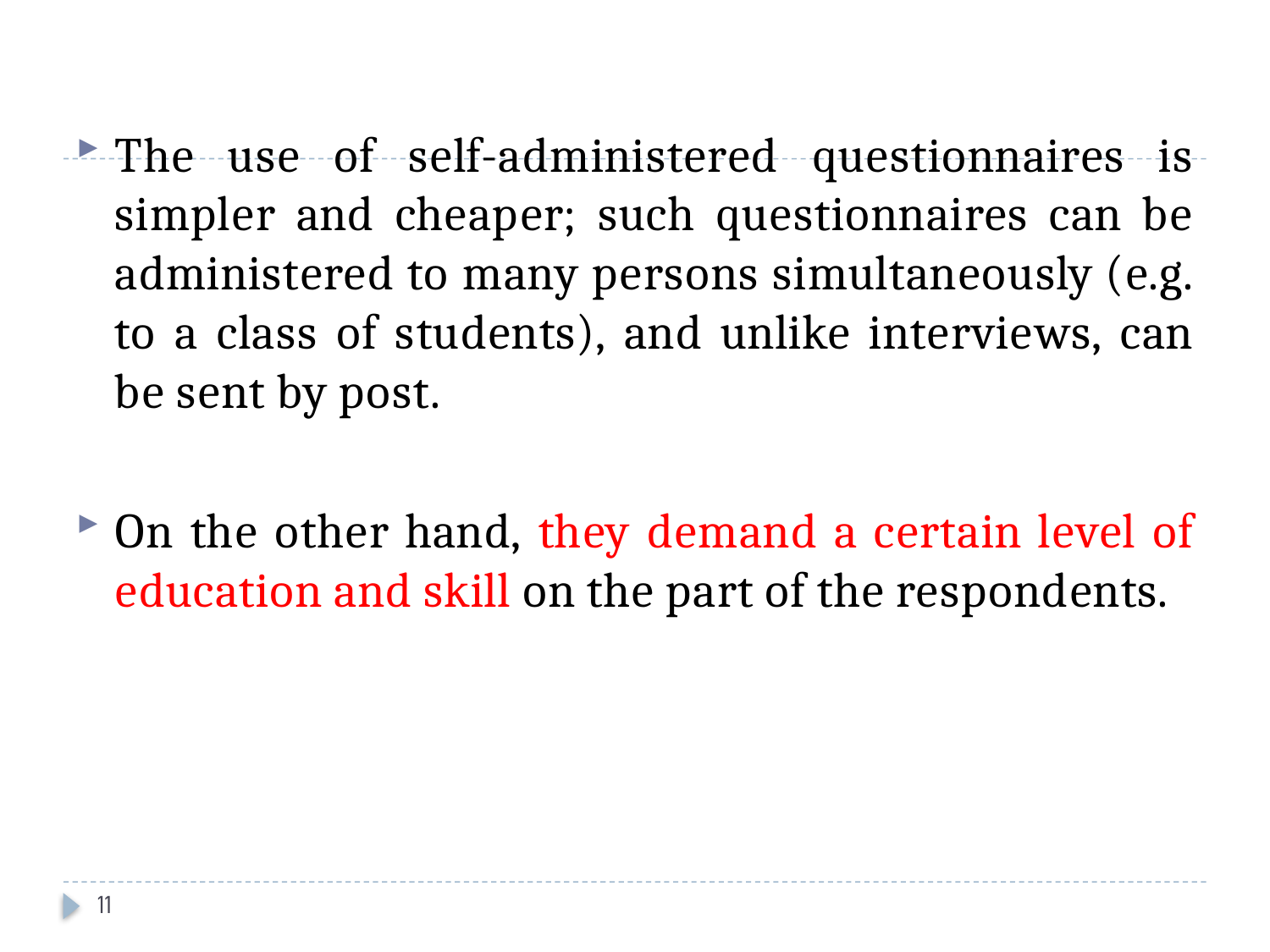

The use of self-administered questionnaires is simpler and cheaper; such questionnaires can be administered to many persons simultaneously (e.g. to a class of students), and unlike interviews, can be sent by post.

On the other hand, they demand a certain level of education and skill on the part of the respondents.
11